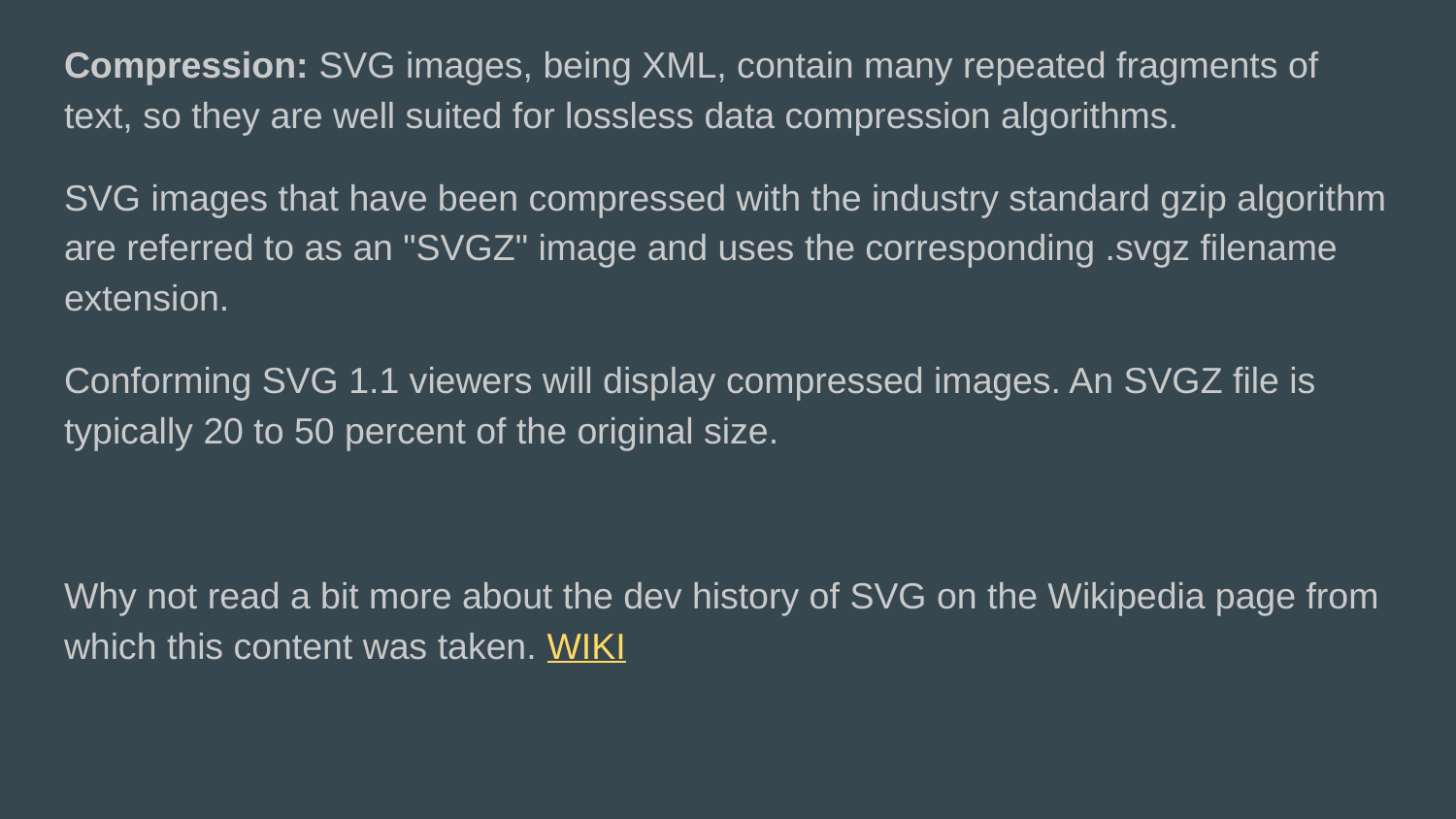

Compression: SVG images, being XML, contain many repeated fragments of text, so they are well suited for lossless data compression algorithms.
SVG images that have been compressed with the industry standard gzip algorithm are referred to as an "SVGZ" image and uses the corresponding .svgz filename extension.
Conforming SVG 1.1 viewers will display compressed images. An SVGZ file is typically 20 to 50 percent of the original size.

Why not read a bit more about the dev history of SVG on the Wikipedia page from which this content was taken. WIKI